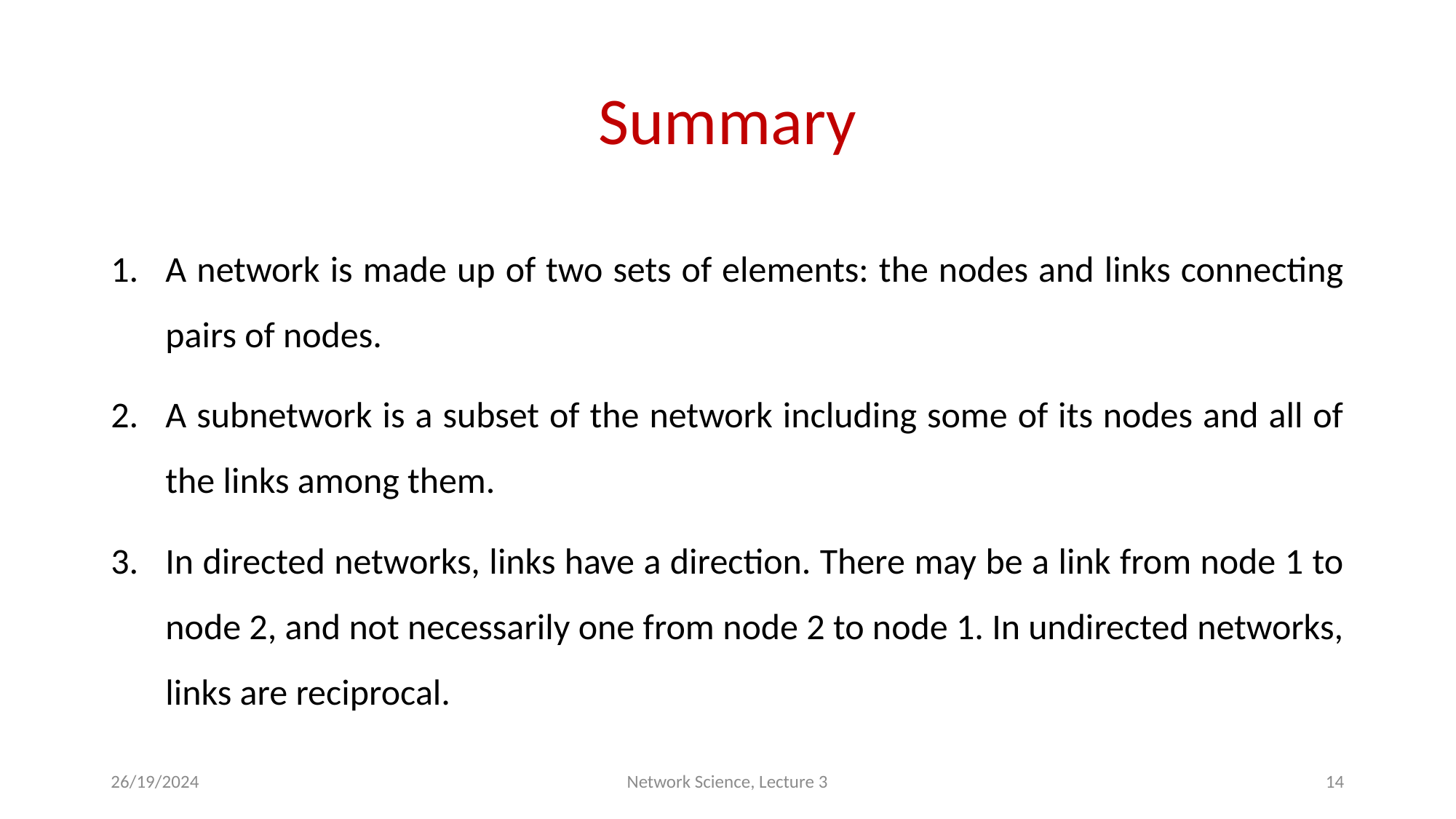

# Summary
A network is made up of two sets of elements: the nodes and links connecting pairs of nodes.
A subnetwork is a subset of the network including some of its nodes and all of the links among them.
In directed networks, links have a direction. There may be a link from node 1 to node 2, and not necessarily one from node 2 to node 1. In undirected networks, links are reciprocal.
26/19/2024
Network Science, Lecture 3
14